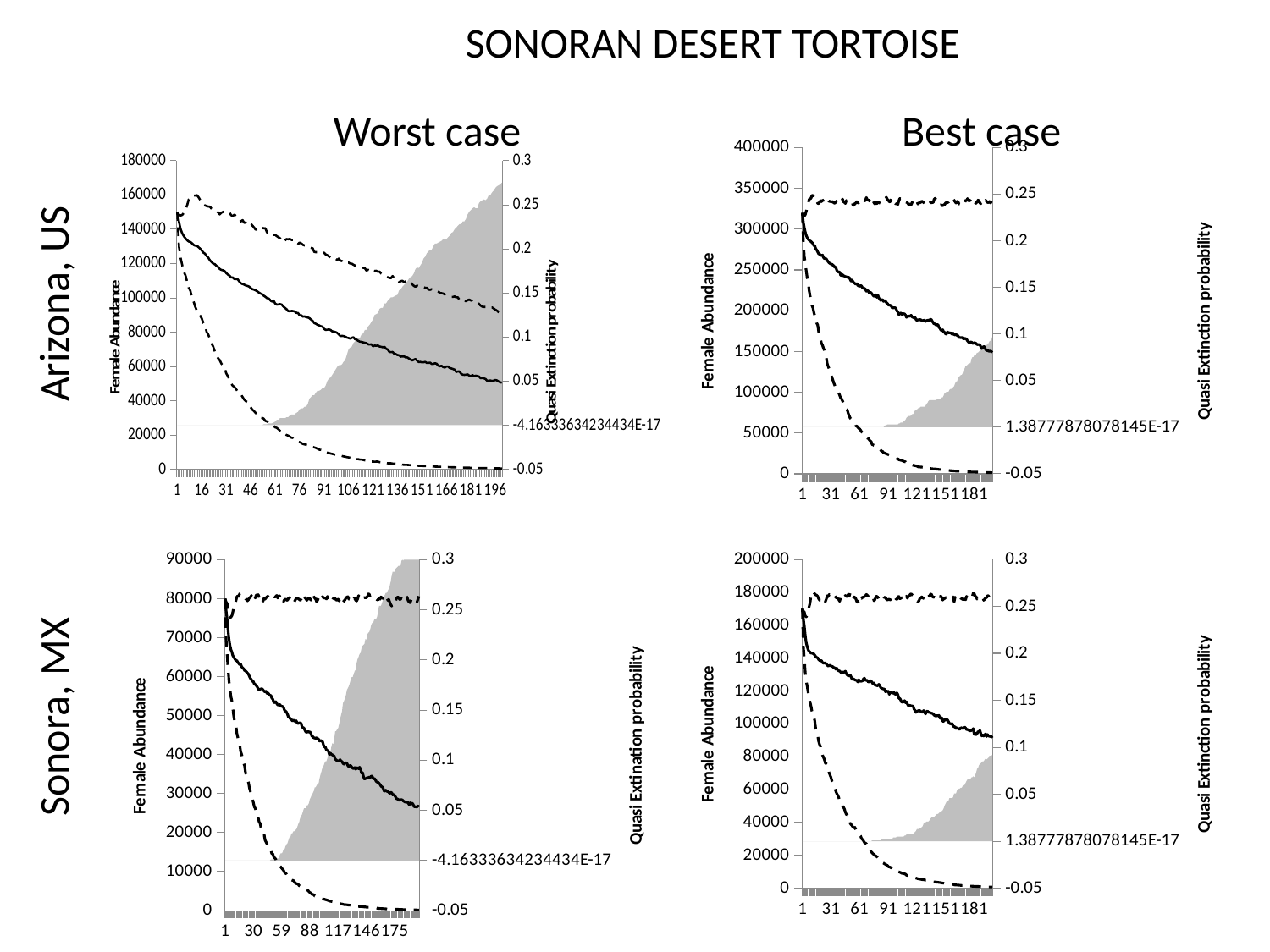

SONORAN DESERT TORTOISE
Worst case
Best case

### Chart

| Category | Qet | n | lbn | ubn |
|---|---|---|---|---|

### Chart

| Category | Qet | n | lbn | ubn |
|---|---|---|---|---|
Arizona, US

### Chart

| Category | Qet | n | lbn | ubn |
|---|---|---|---|---|

### Chart

| Category | Qet | n | lbn | ubn |
|---|---|---|---|---|
Sonora, MX